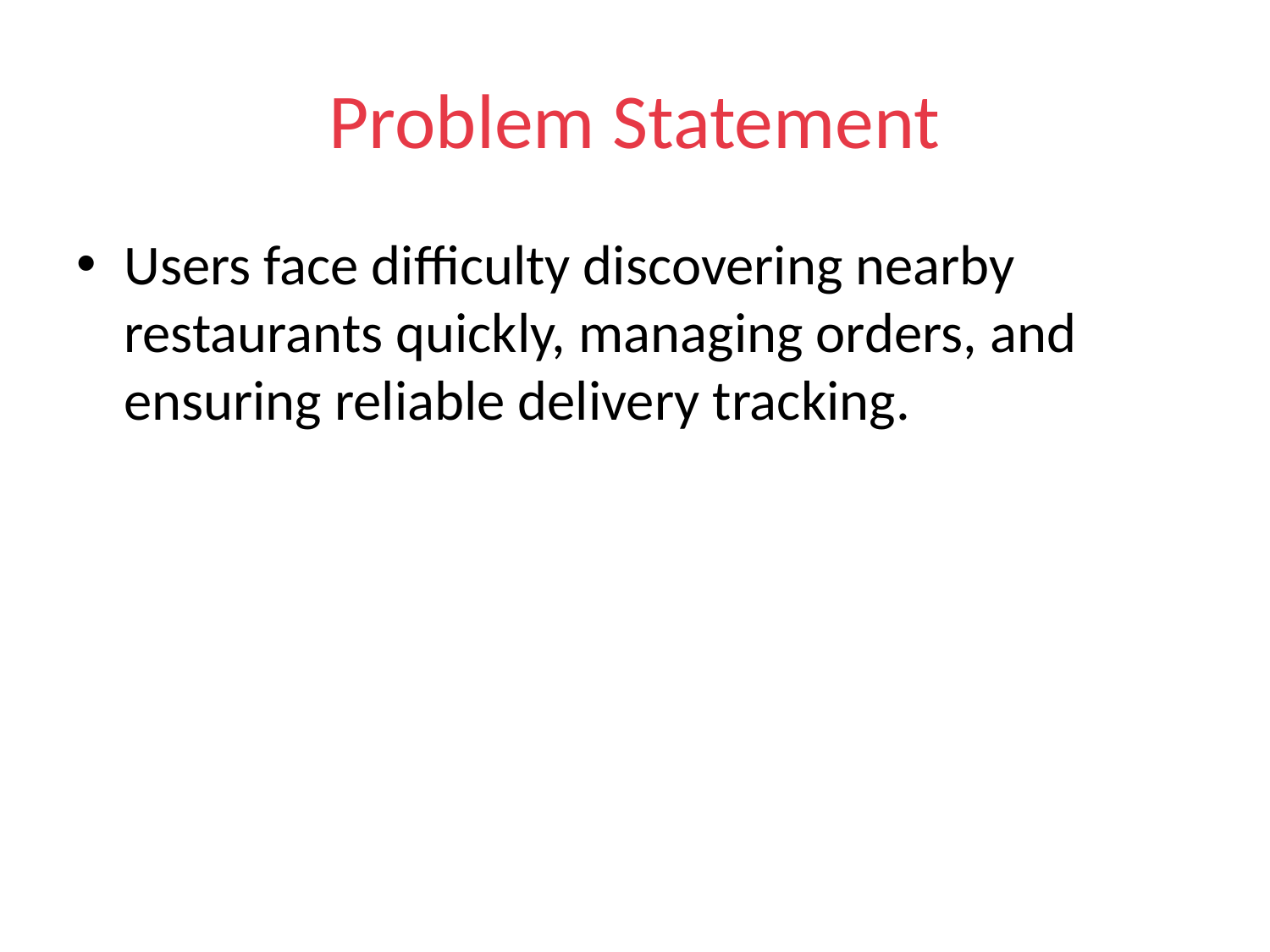

# Problem Statement
Users face difficulty discovering nearby restaurants quickly, managing orders, and ensuring reliable delivery tracking.